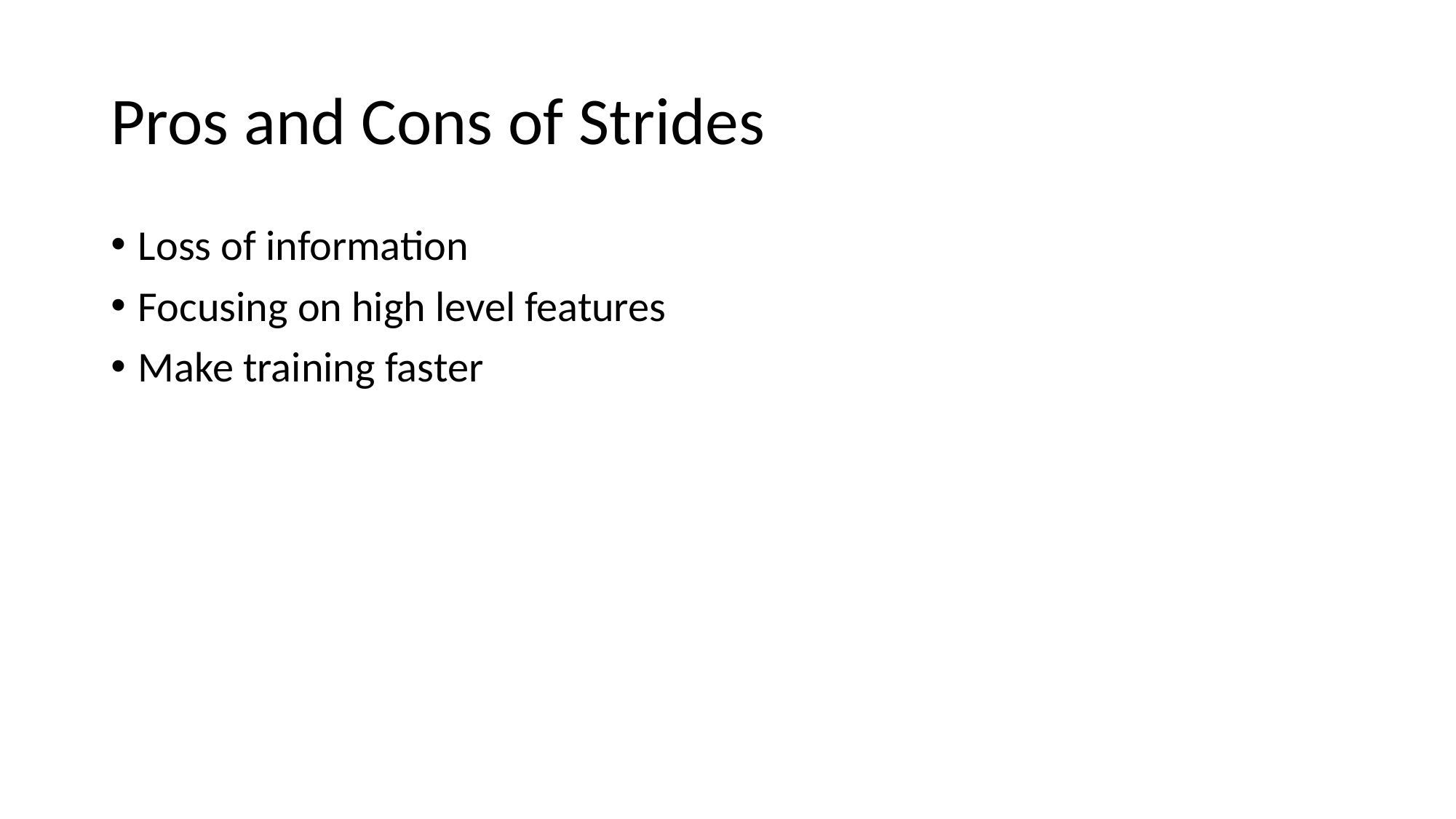

# Pros and Cons of Strides
Loss of information
Focusing on high level features
Make training faster

11